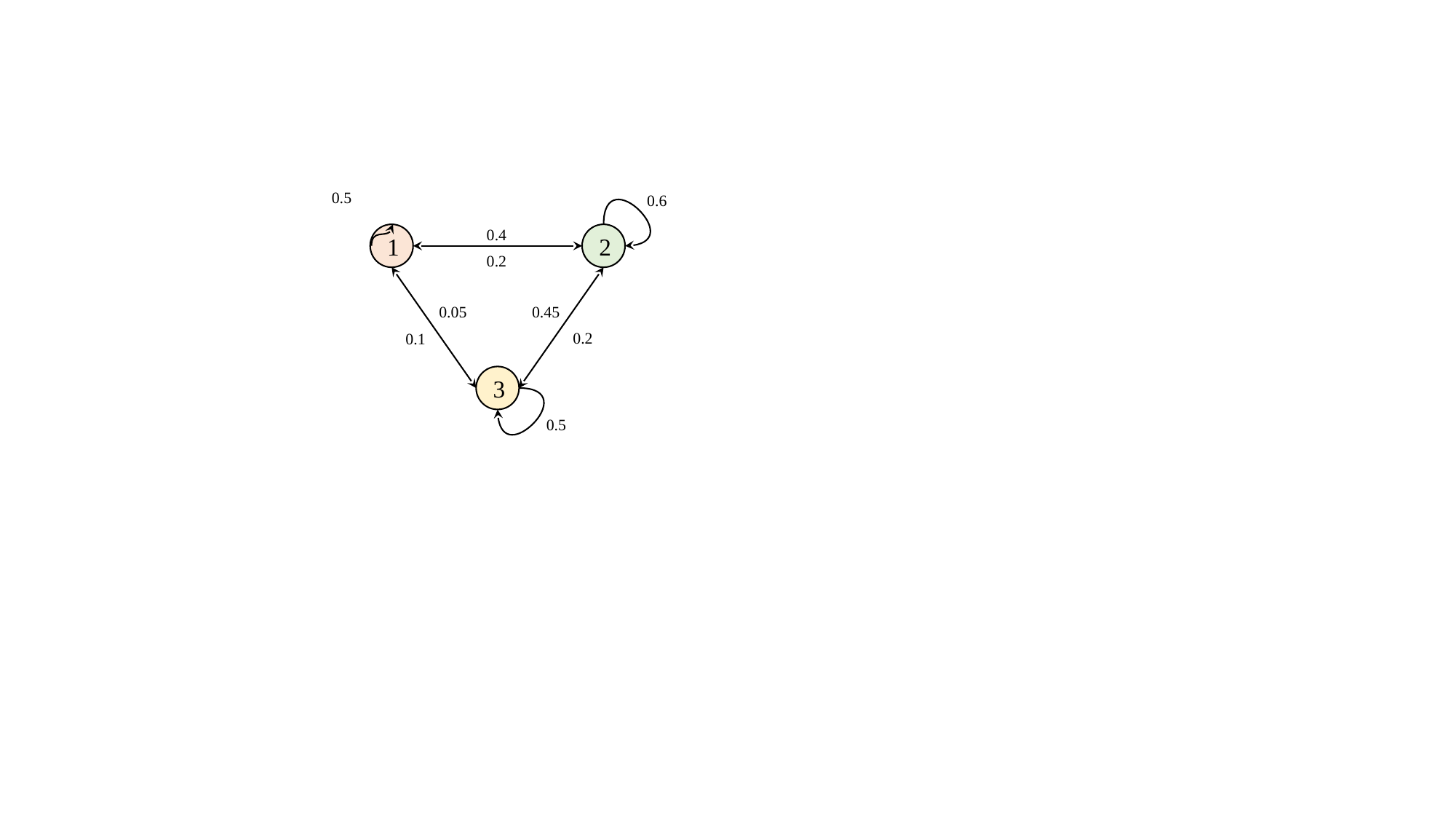

0.5
0.6
0.4
1
2
0.2
0.45
0.05
0.2
0.1
3
0.5